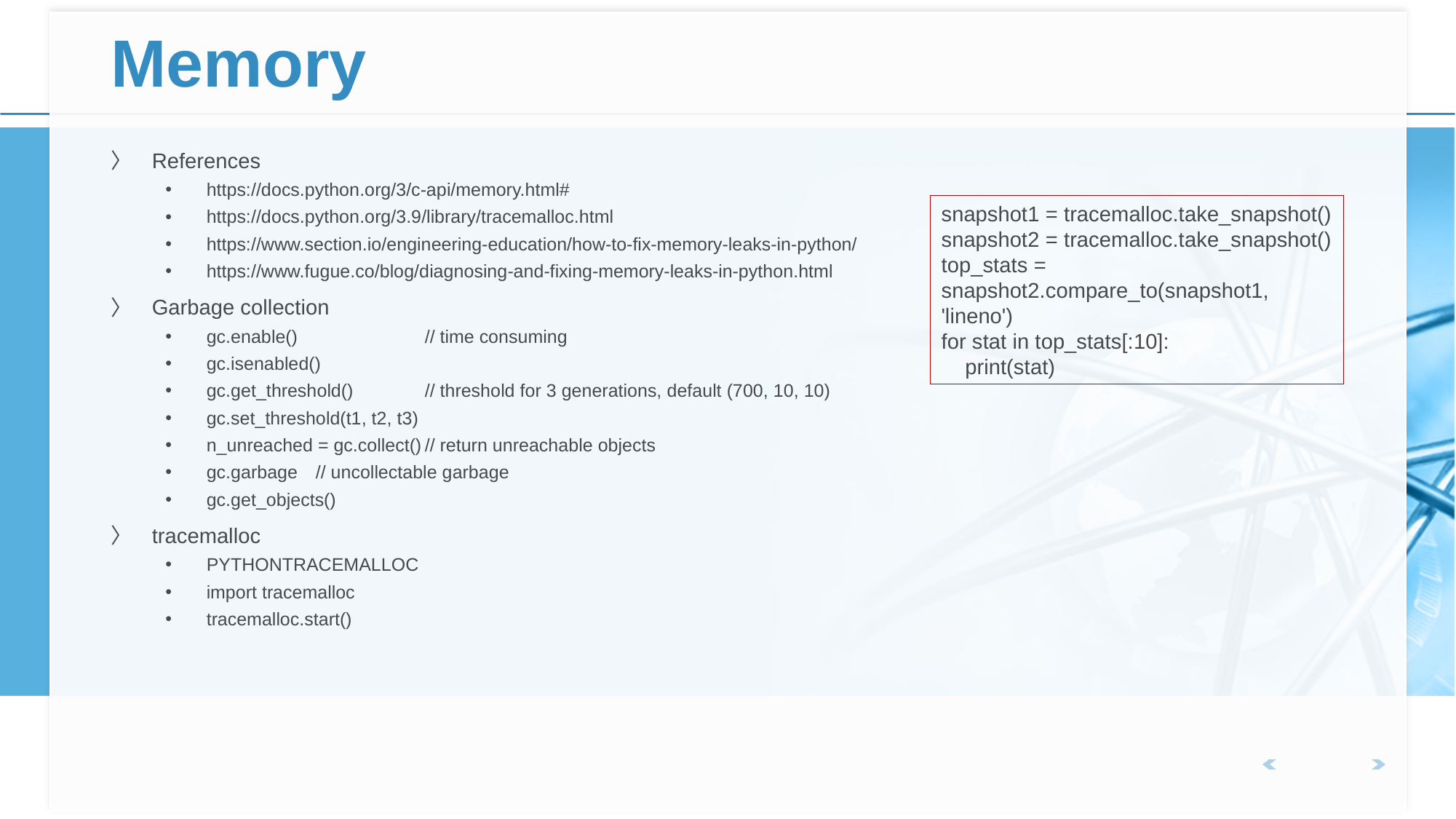

# Memory
References
https://docs.python.org/3/c-api/memory.html#
https://docs.python.org/3.9/library/tracemalloc.html
https://www.section.io/engineering-education/how-to-fix-memory-leaks-in-python/
https://www.fugue.co/blog/diagnosing-and-fixing-memory-leaks-in-python.html
Garbage collection
gc.enable()		// time consuming
gc.isenabled()
gc.get_threshold()	// threshold for 3 generations, default (700, 10, 10)
gc.set_threshold(t1, t2, t3)
n_unreached = gc.collect()	// return unreachable objects
gc.garbage	// uncollectable garbage
gc.get_objects()
tracemalloc
PYTHONTRACEMALLOC
import tracemalloc
tracemalloc.start()

snapshot1 = tracemalloc.take_snapshot()
snapshot2 = tracemalloc.take_snapshot()
top_stats = snapshot2.compare_to(snapshot1, 'lineno')
for stat in top_stats[:10]:
    print(stat)